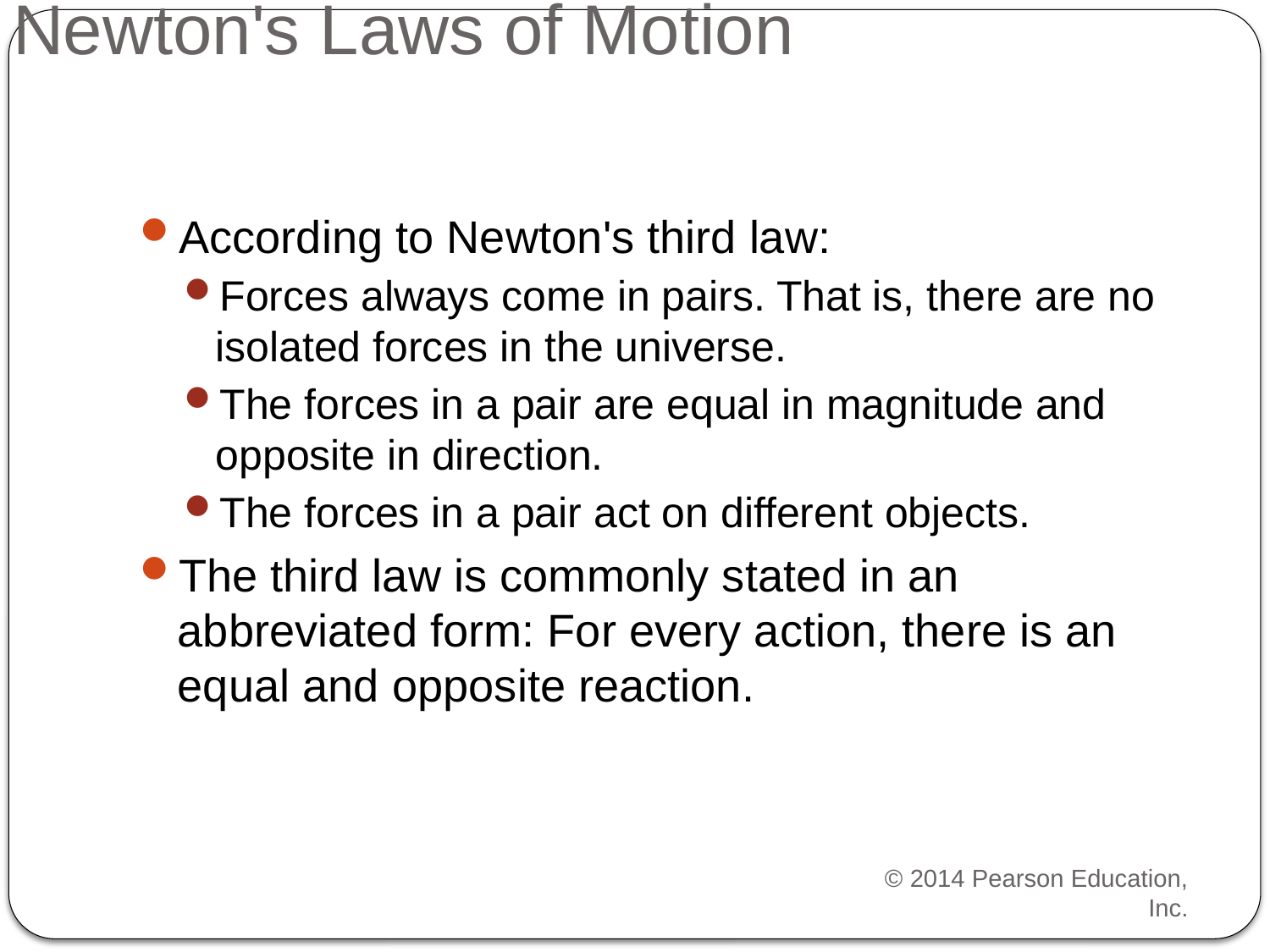

# Newton's Laws of Motion
According to Newton's third law:
Forces always come in pairs. That is, there are no isolated forces in the universe.
The forces in a pair are equal in magnitude and opposite in direction.
The forces in a pair act on different objects.
The third law is commonly stated in an abbreviated form: For every action, there is an equal and opposite reaction.
© 2014 Pearson Education, Inc.